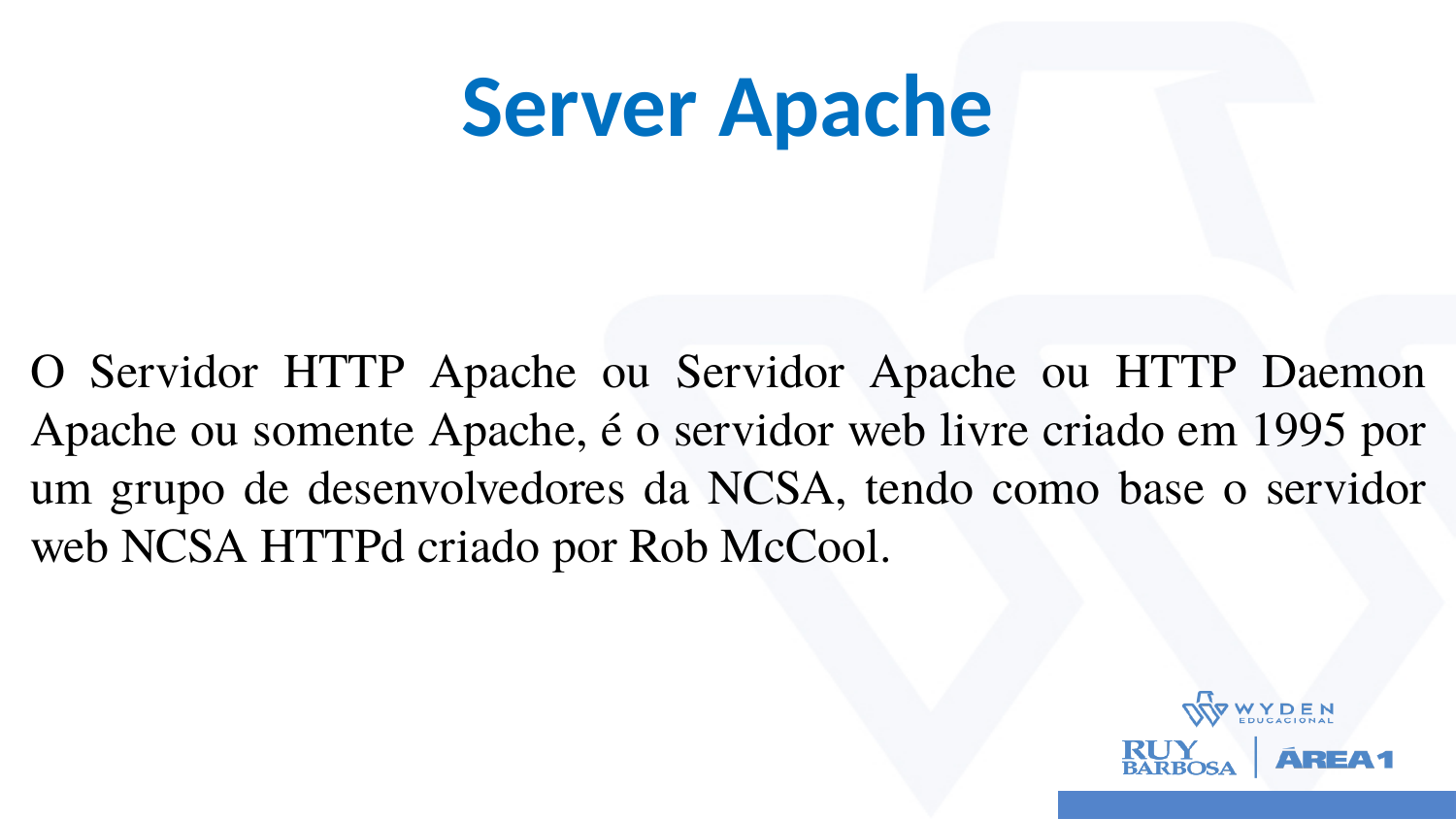

# Server Apache

O Servidor HTTP Apache ou Servidor Apache ou HTTP Daemon Apache ou somente Apache, é o servidor web livre criado em 1995 por um grupo de desenvolvedores da NCSA, tendo como base o servidor web NCSA HTTPd criado por Rob McCool.